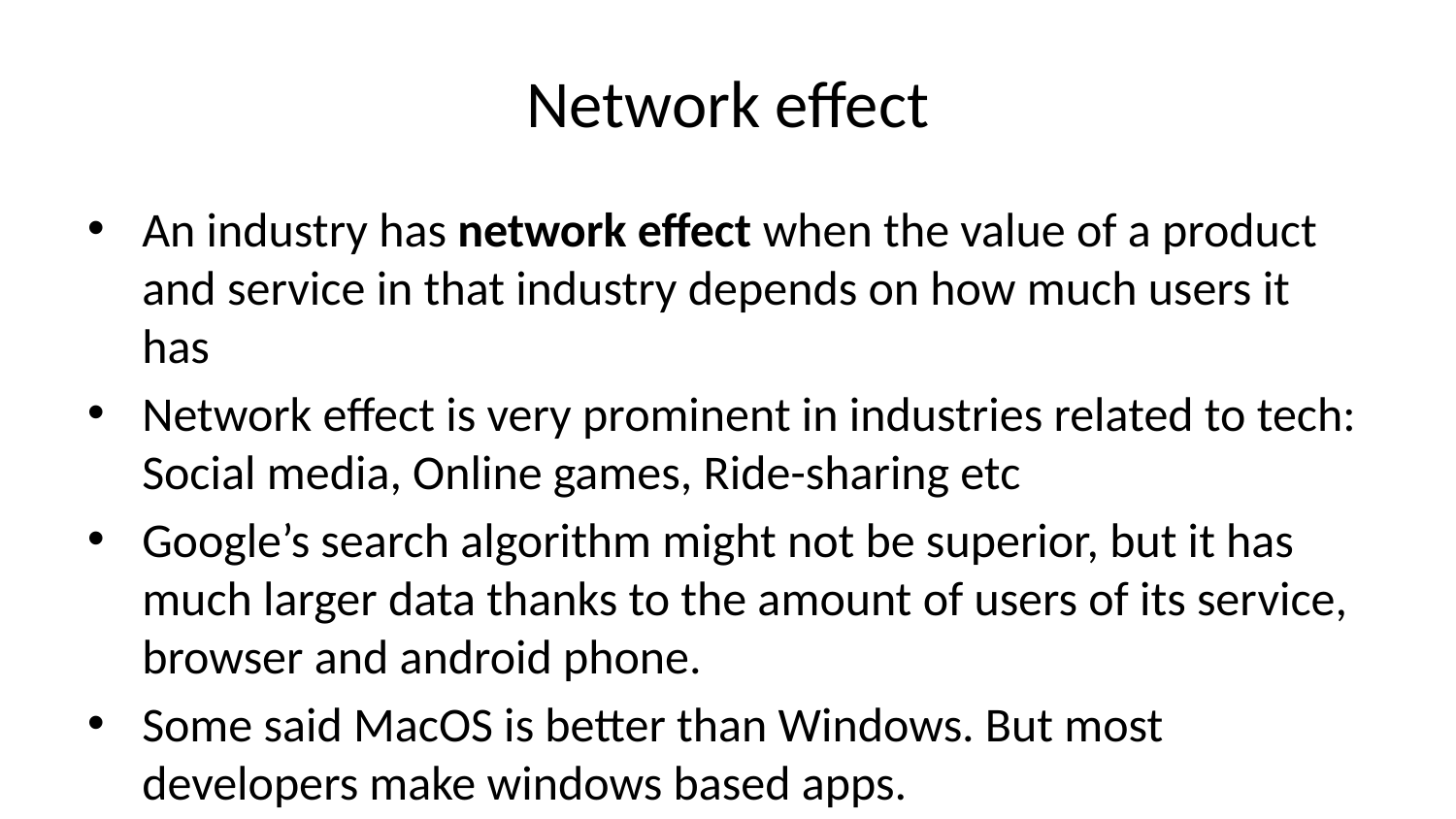

# Network effect
An industry has network effect when the value of a product and service in that industry depends on how much users it has
Network effect is very prominent in industries related to tech: Social media, Online games, Ride-sharing etc
Google’s search algorithm might not be superior, but it has much larger data thanks to the amount of users of its service, browser and android phone.
Some said MacOS is better than Windows. But most developers make windows based apps.